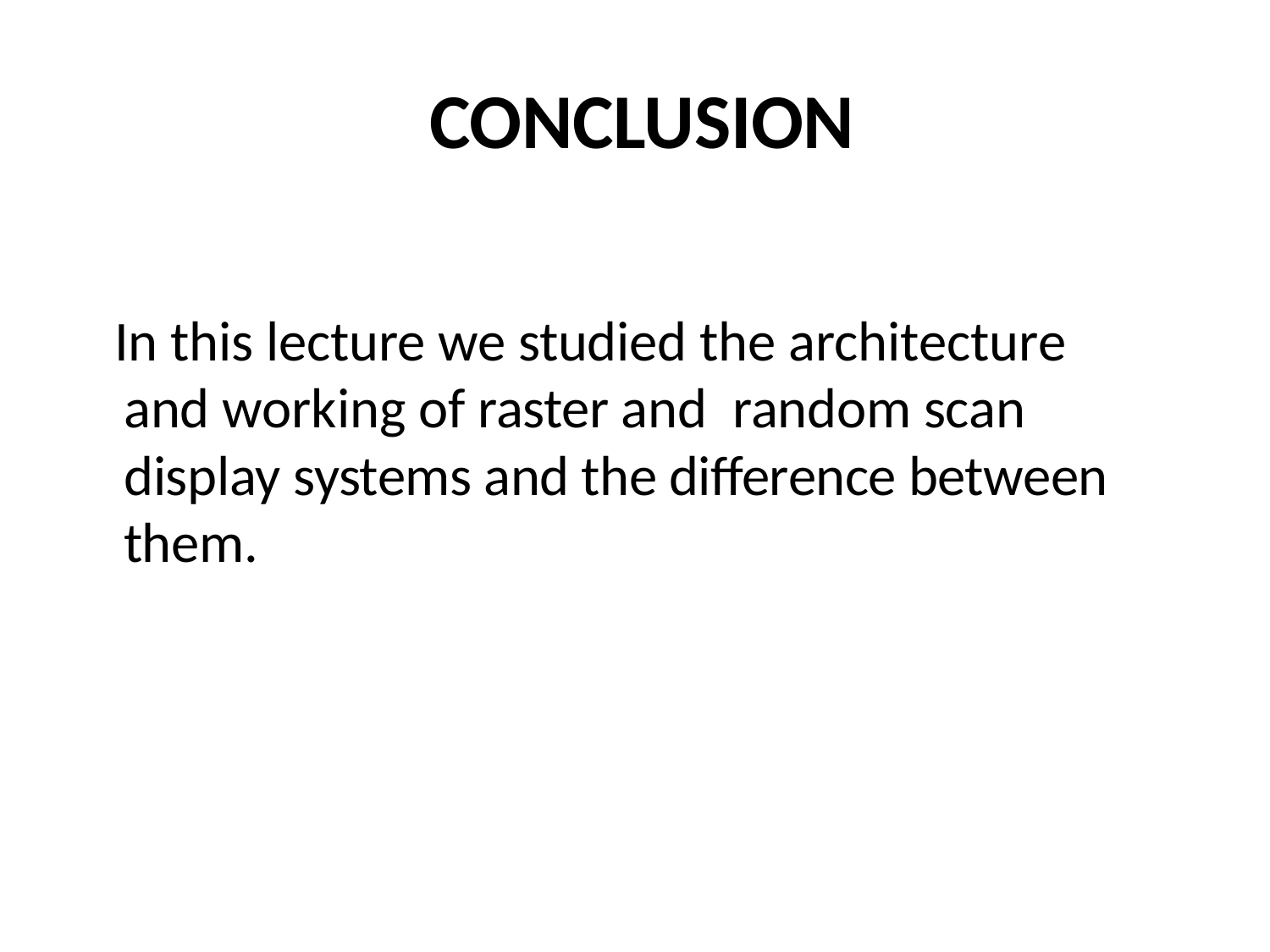

# CONCLUSION
In this lecture we studied the architecture and working of raster and  random scan display systems and the difference between them.